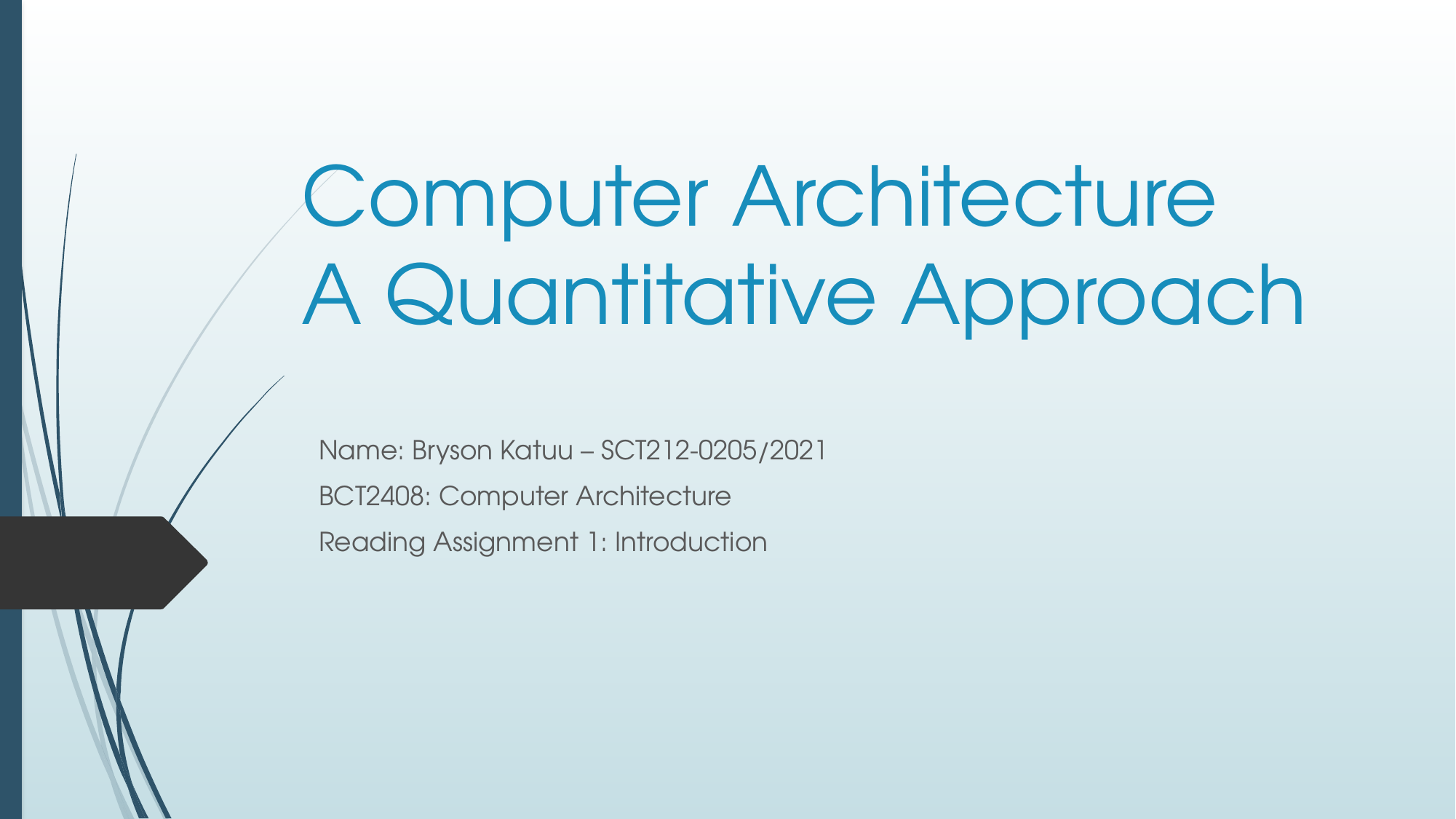

# Computer Architecture A Quantitative Approach
Name: Bryson Katuu – SCT212-0205/2021
BCT2408: Computer Architecture
Reading Assignment 1: Introduction